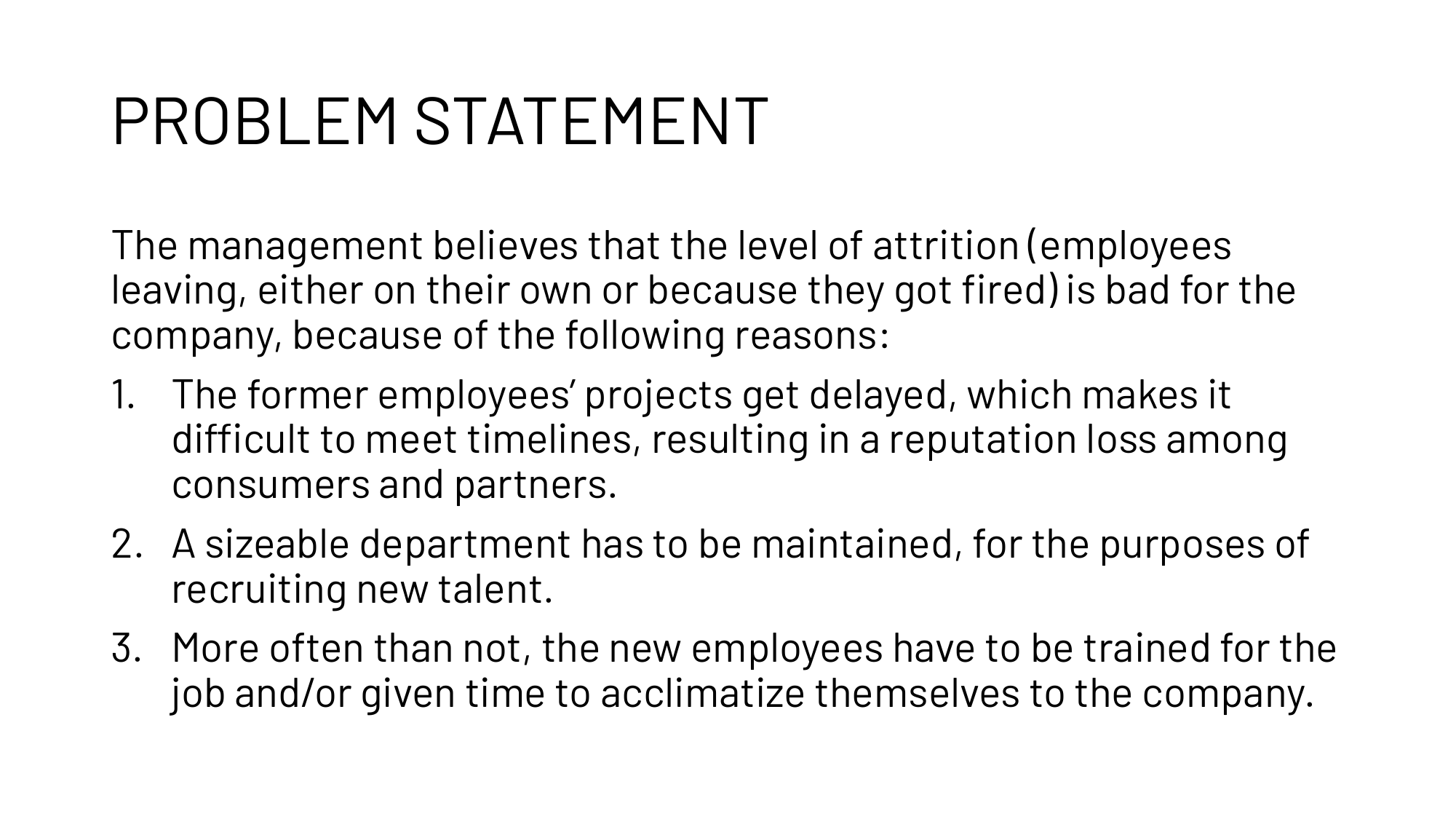

# PROBLEM STATEMENT
The management believes that the level of attrition (employees leaving, either on their own or because they got fired) is bad for the company, because of the following reasons:
The former employees’ projects get delayed, which makes it difficult to meet timelines, resulting in a reputation loss among consumers and partners.
A sizeable department has to be maintained, for the purposes of recruiting new talent.
More often than not, the new employees have to be trained for the job and/or given time to acclimatize themselves to the company.